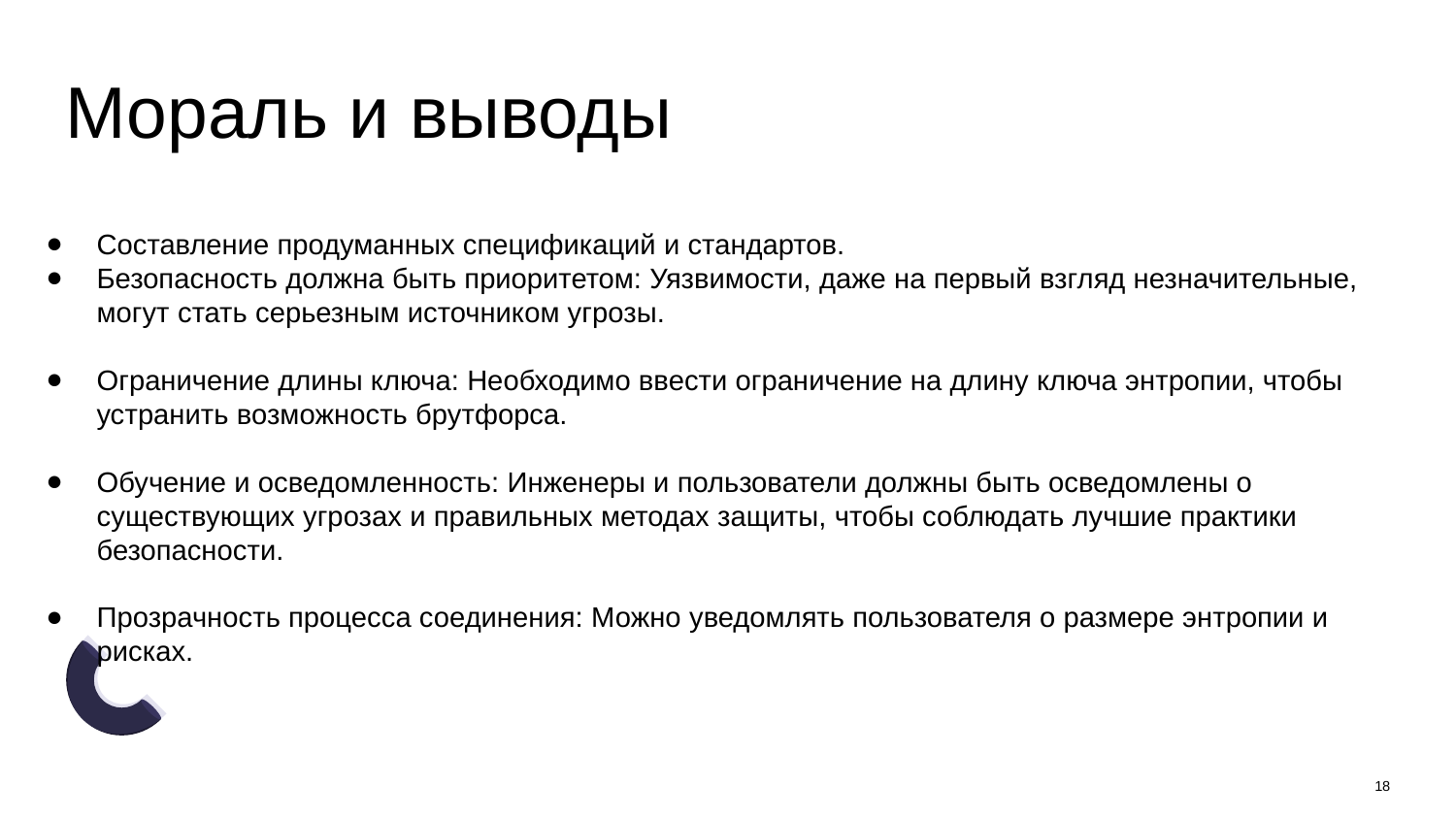

# Мораль и выводы
Составление продуманных спецификаций и стандартов.
Безопасность должна быть приоритетом: Уязвимости, даже на первый взгляд незначительные, могут стать серьезным источником угрозы.

Ограничение длины ключа: Необходимо ввести ограничение на длину ключа энтропии, чтобы устранить возможность брутфорса.

Обучение и осведомленность: Инженеры и пользователи должны быть осведомлены о существующих угрозах и правильных методах защиты, чтобы соблюдать лучшие практики безопасности.

Прозрачность процесса соединения: Можно уведомлять пользователя о размере энтропии и рисках.

18